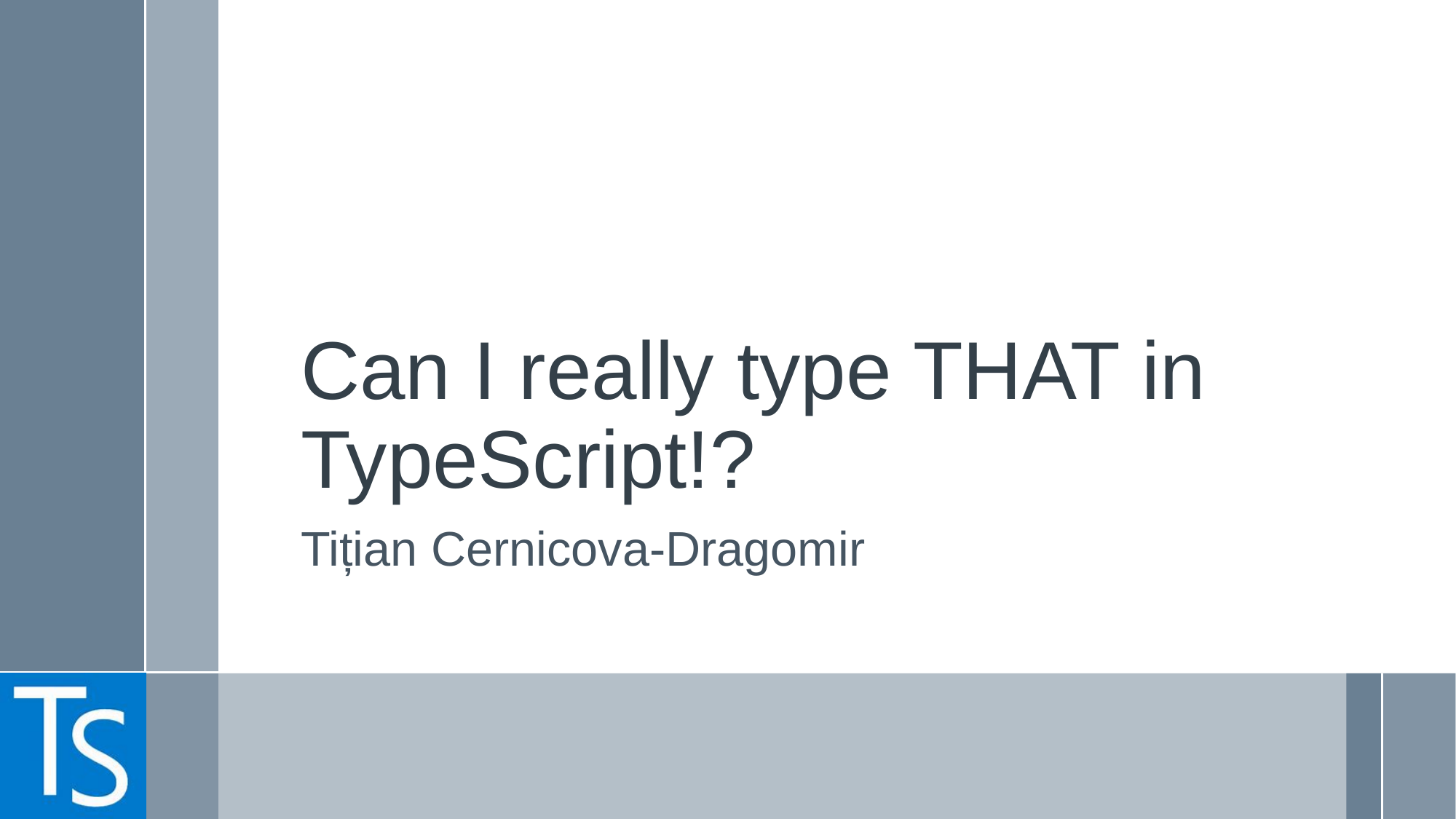

# Can I really type THAT in TypeScript!?
Tițian Cernicova-Dragomir